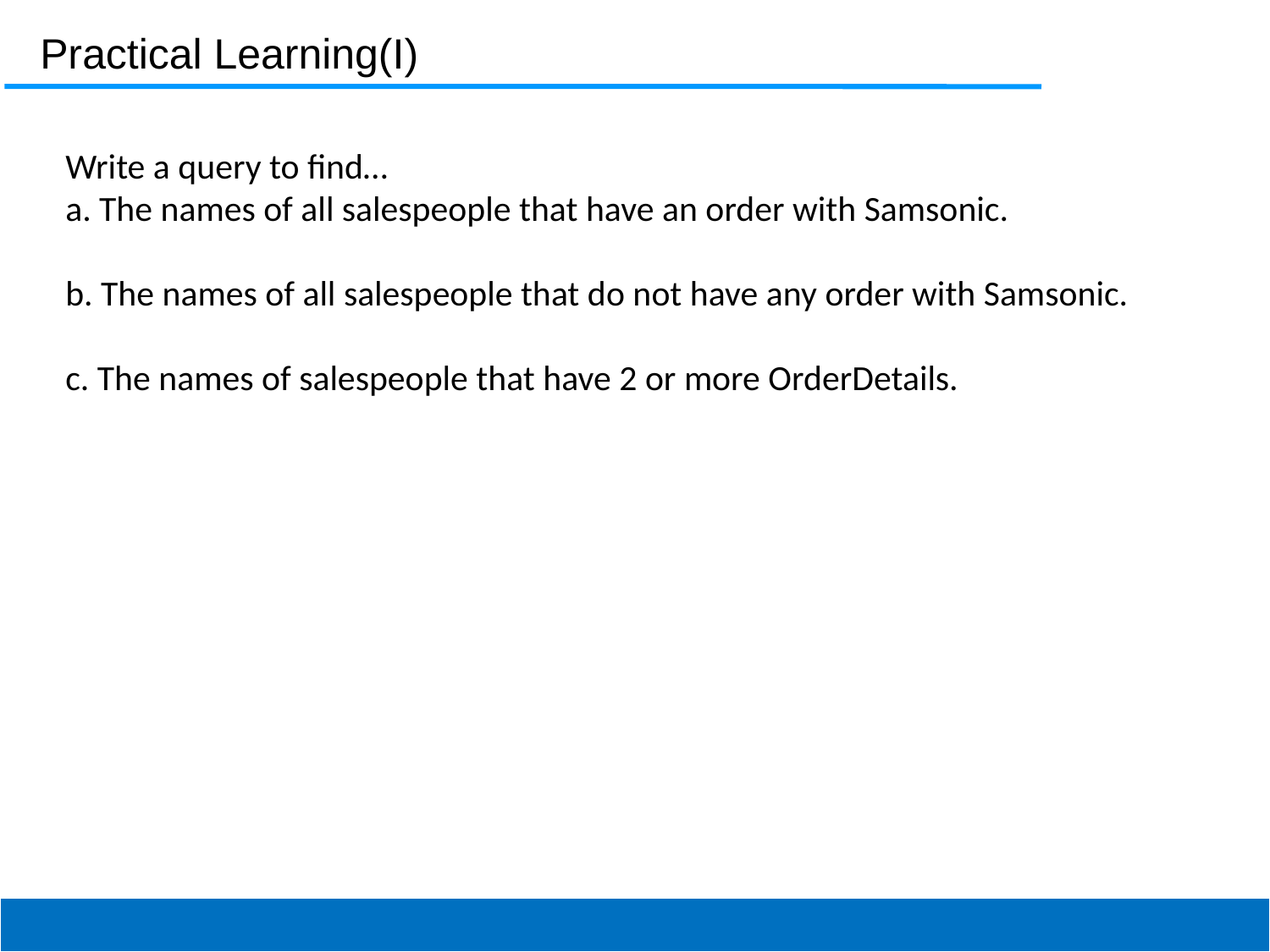

Practical Learning(I)

Write a query to find…
a. The names of all salespeople that have an order with Samsonic.
b. The names of all salespeople that do not have any order with Samsonic.
c. The names of salespeople that have 2 or more OrderDetails.